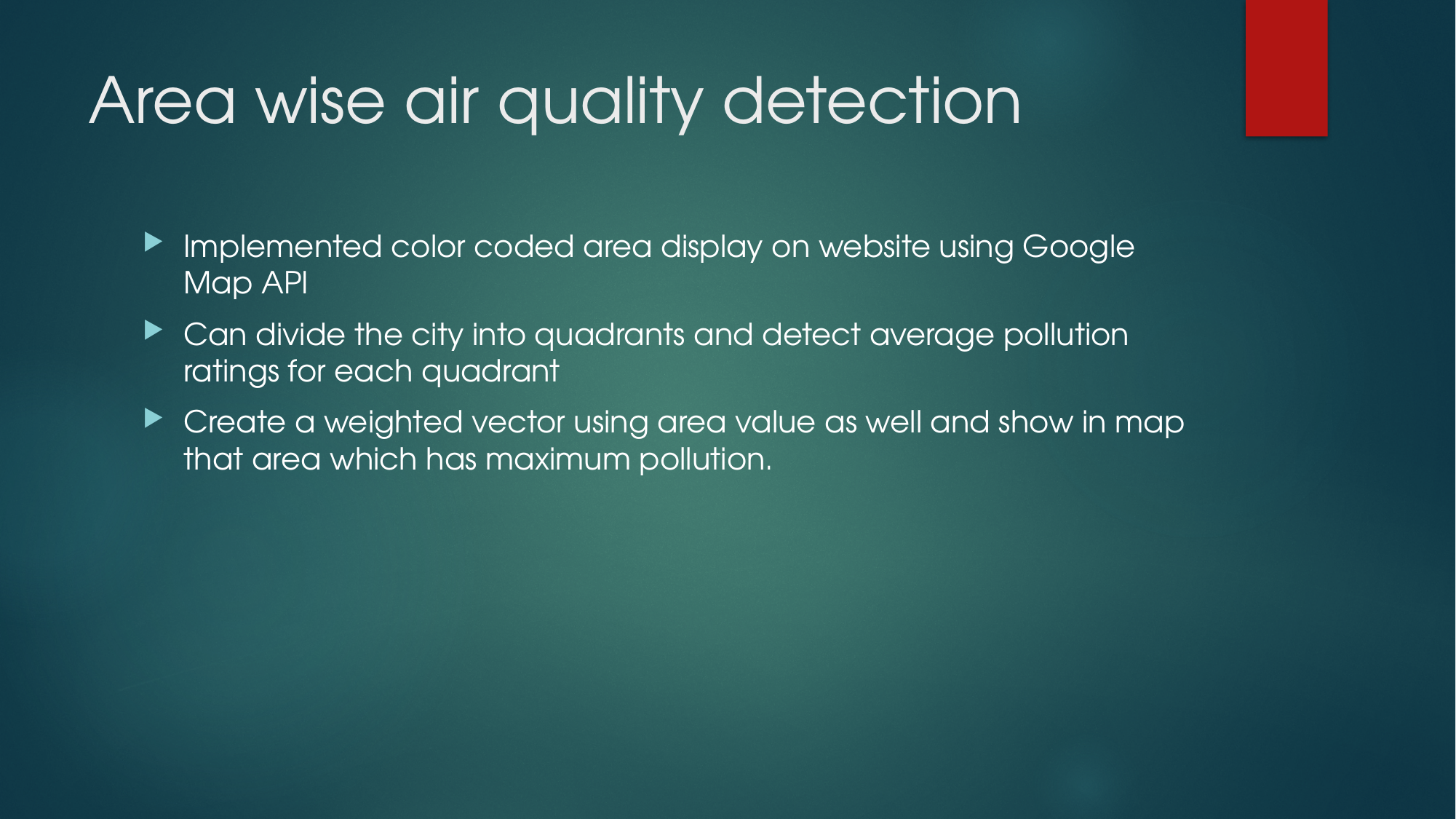

# Area wise air quality detection
Implemented color coded area display on website using Google Map API
Can divide the city into quadrants and detect average pollution ratings for each quadrant
Create a weighted vector using area value as well and show in map that area which has maximum pollution.